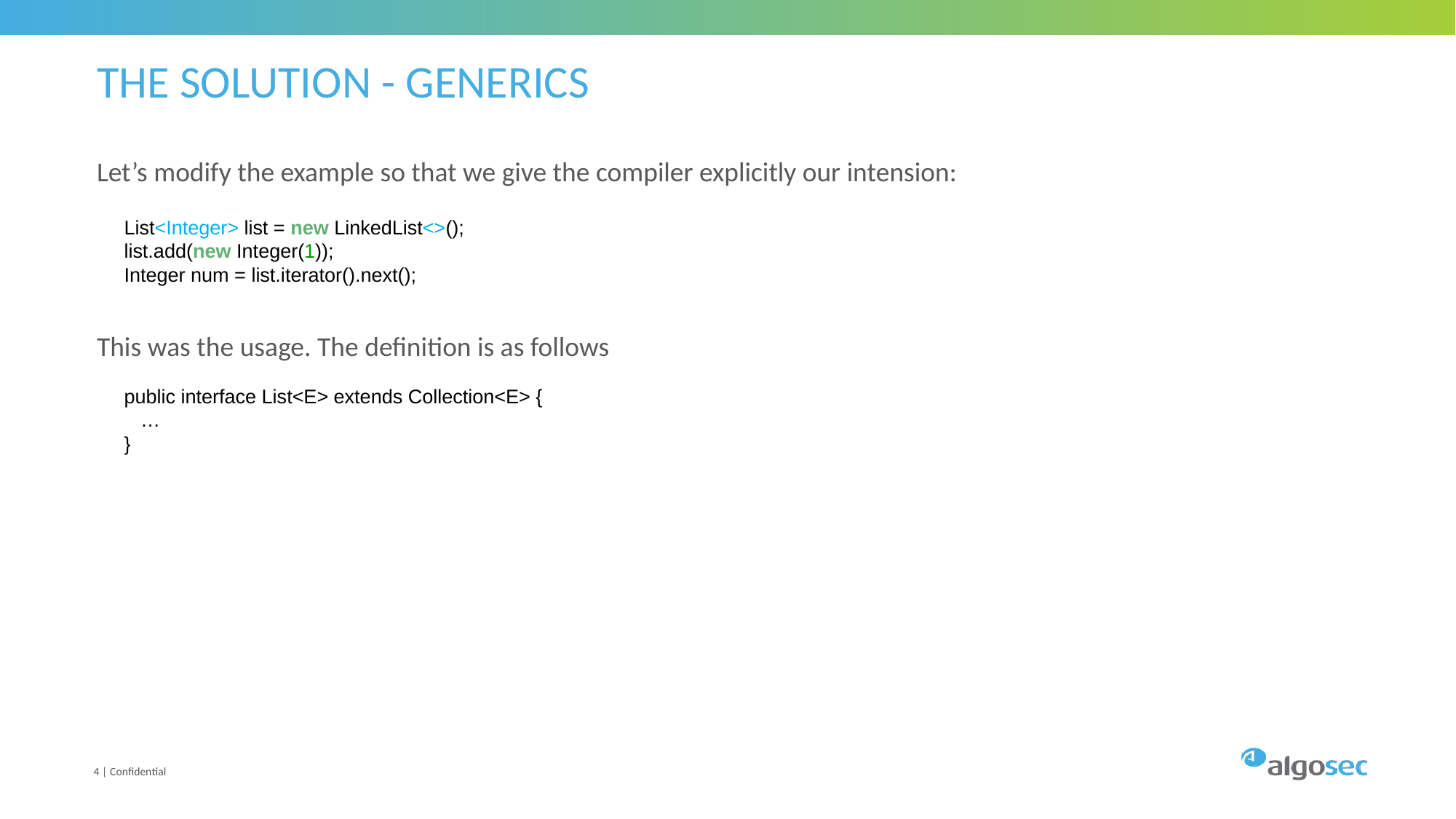

# the solution - Generics
Let’s modify the example so that we give the compiler explicitly our intension:

     List<Integer> list = new LinkedList<>();
     list.add(new Integer(1));
     Integer num = list.iterator().next();

This was the usage. The definition is as follows

     public interface List<E> extends Collection<E> {
        …
     }

4 | Confidential